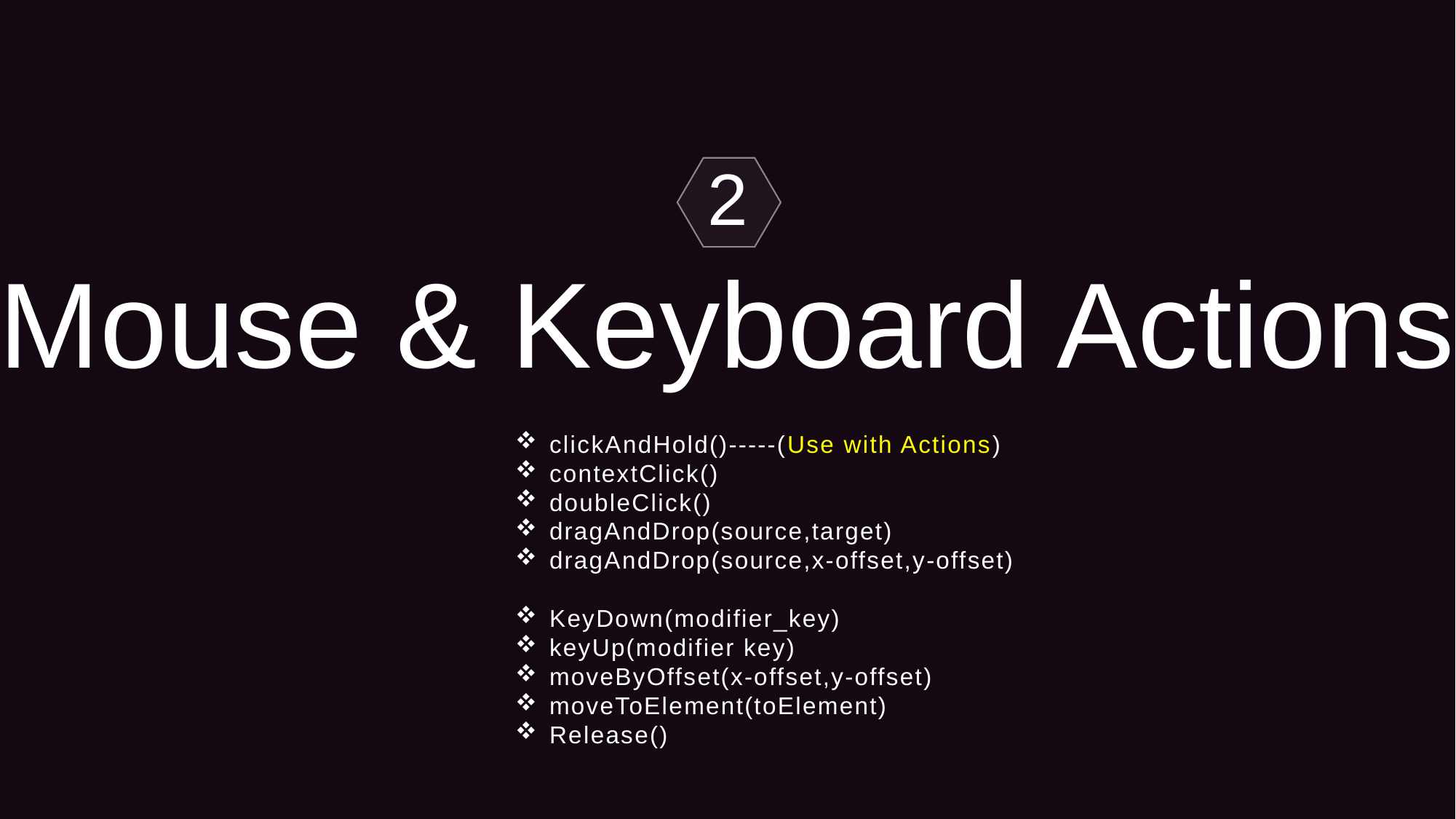

2

Mouse & Keyboard Actions
clickAndHold()-----(Use with Actions)
contextClick()
doubleClick()
dragAndDrop(source,target)
dragAndDrop(source,x-offset,y-offset)

KeyDown(modifier_key)
keyUp(modifier key)
moveByOffset(x-offset,y-offset)
moveToElement(toElement)
Release()